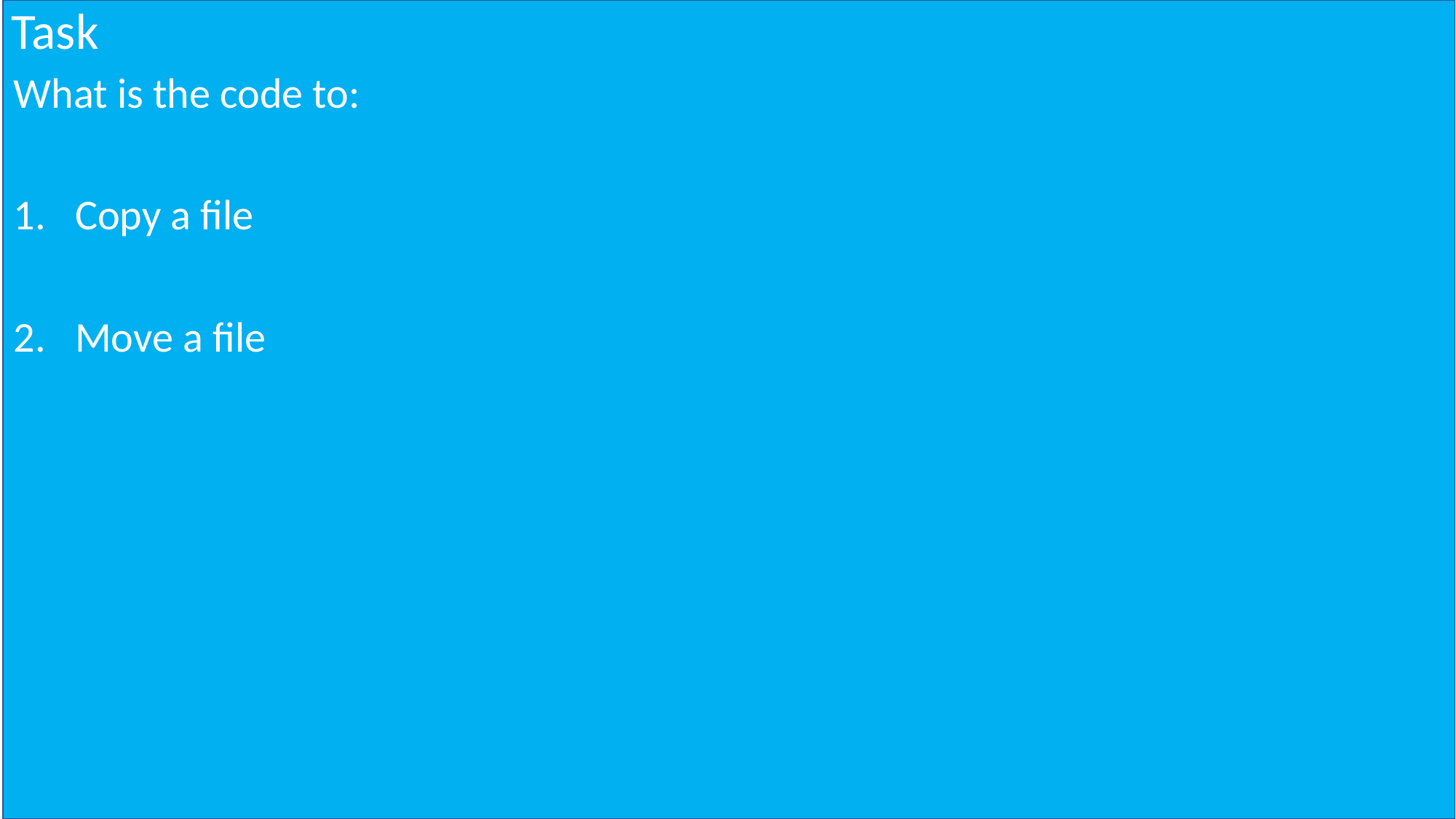

# Task
What is the code to:

Copy a file

Move a file